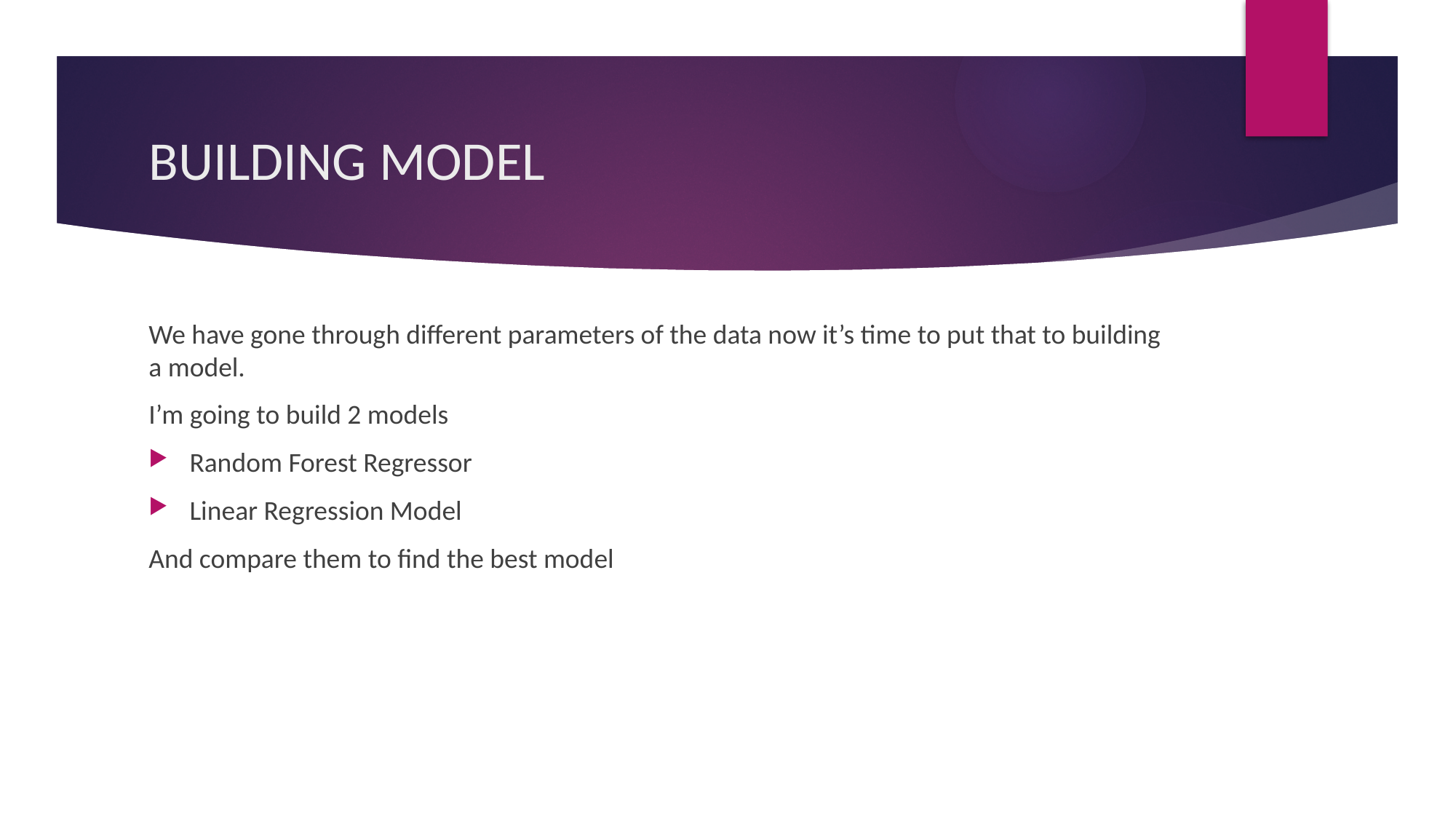

# BUILDING MODEL
We have gone through different parameters of the data now it’s time to put that to building  a model.
I’m going to build 2 models
Random Forest Regressor
Linear Regression Model
And compare them to find the best model